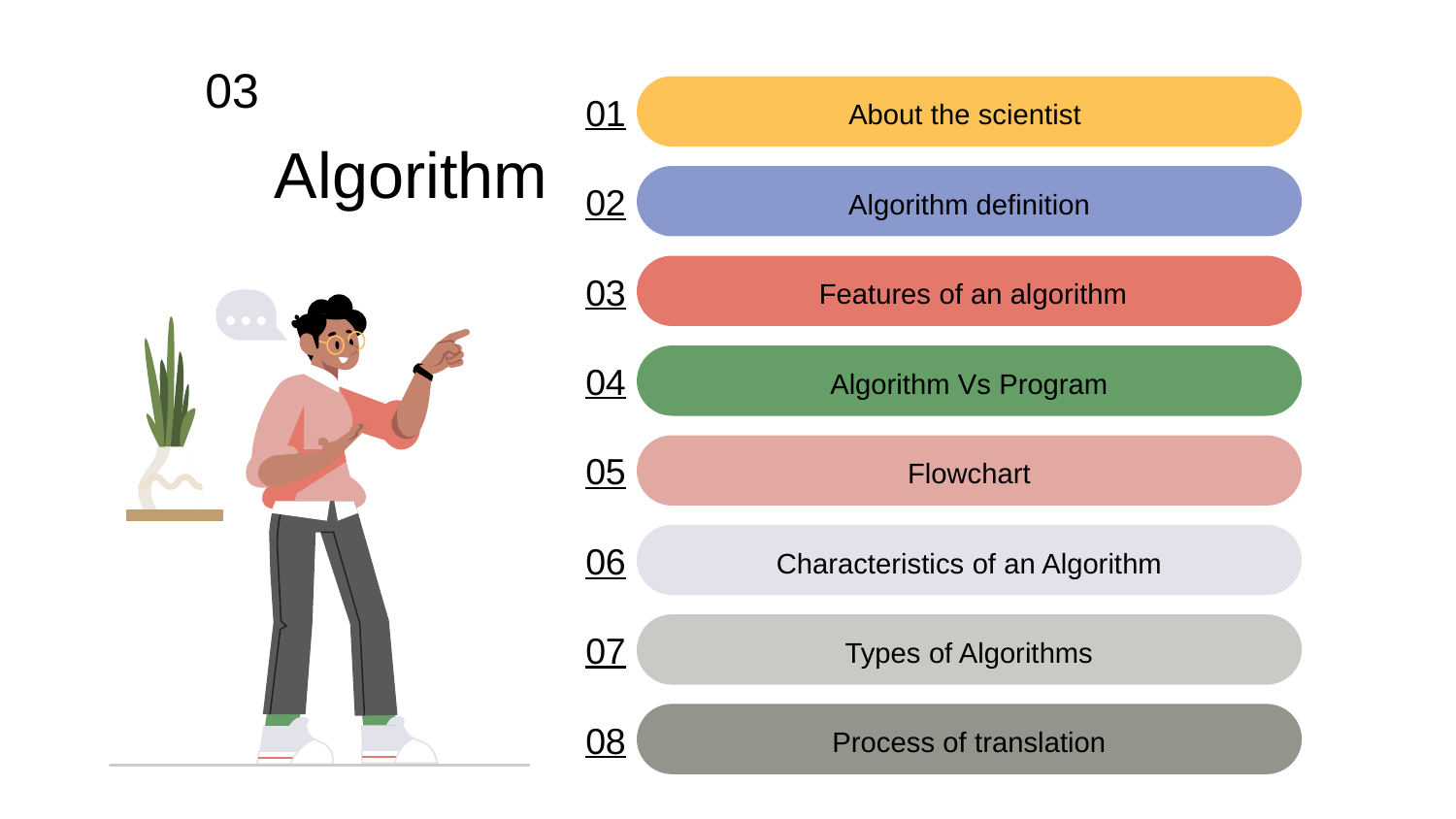

03
01
About the scientist
# Algorithm
02
Algorithm definition
03
 Features of an algorithm

04
Algorithm Vs Program
05
Flowchart
06
Characteristics of an Algorithm
07
Types of Algorithms
08
Process of translation